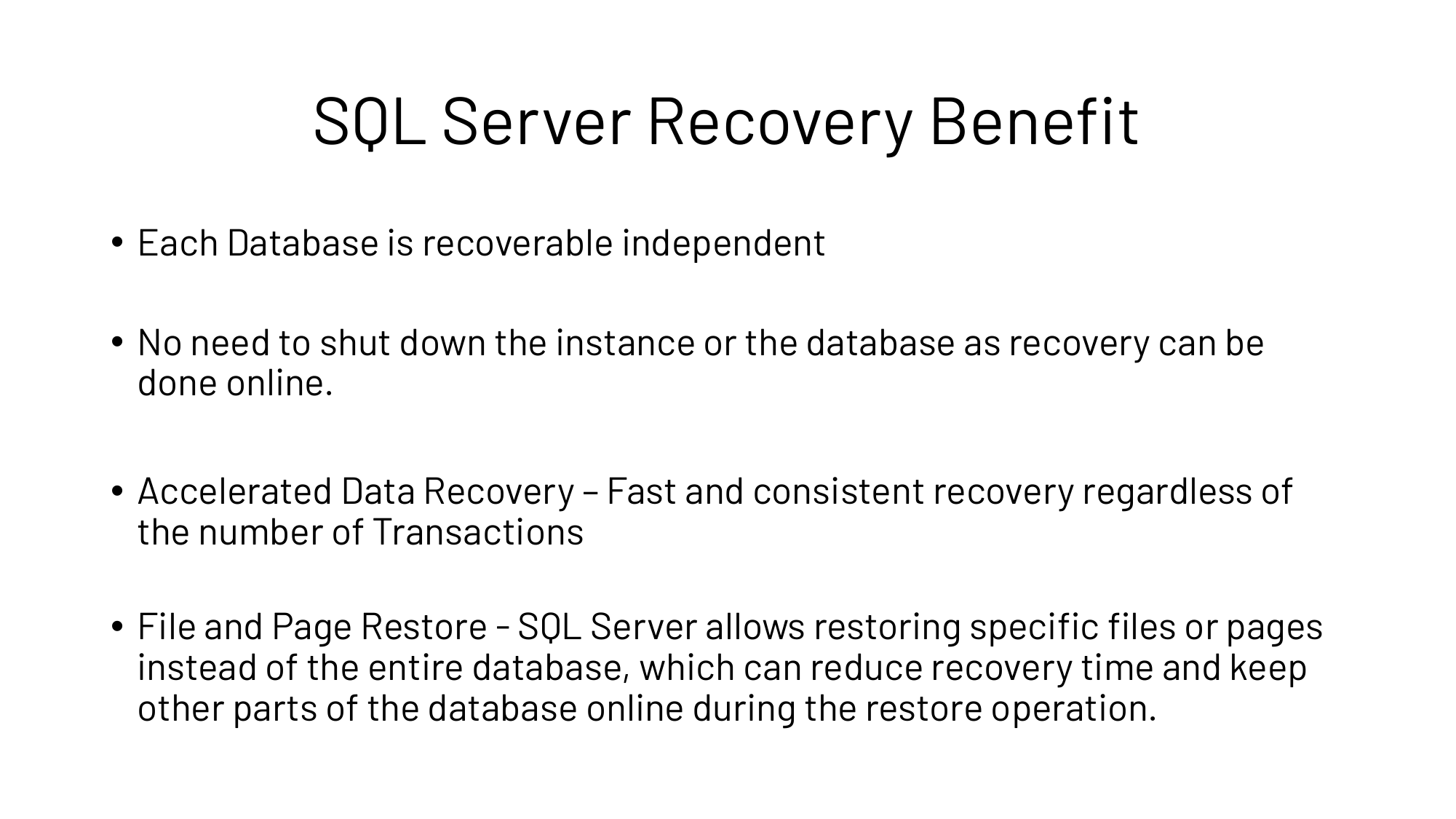

# SQL Server Recovery Benefit
Each Database is recoverable independent
No need to shut down the instance or the database as recovery can be done online.

Accelerated Data Recovery – Fast and consistent recovery regardless of the number of Transactions
File and Page Restore - SQL Server allows restoring specific files or pages instead of the entire database, which can reduce recovery time and keep other parts of the database online during the restore operation.